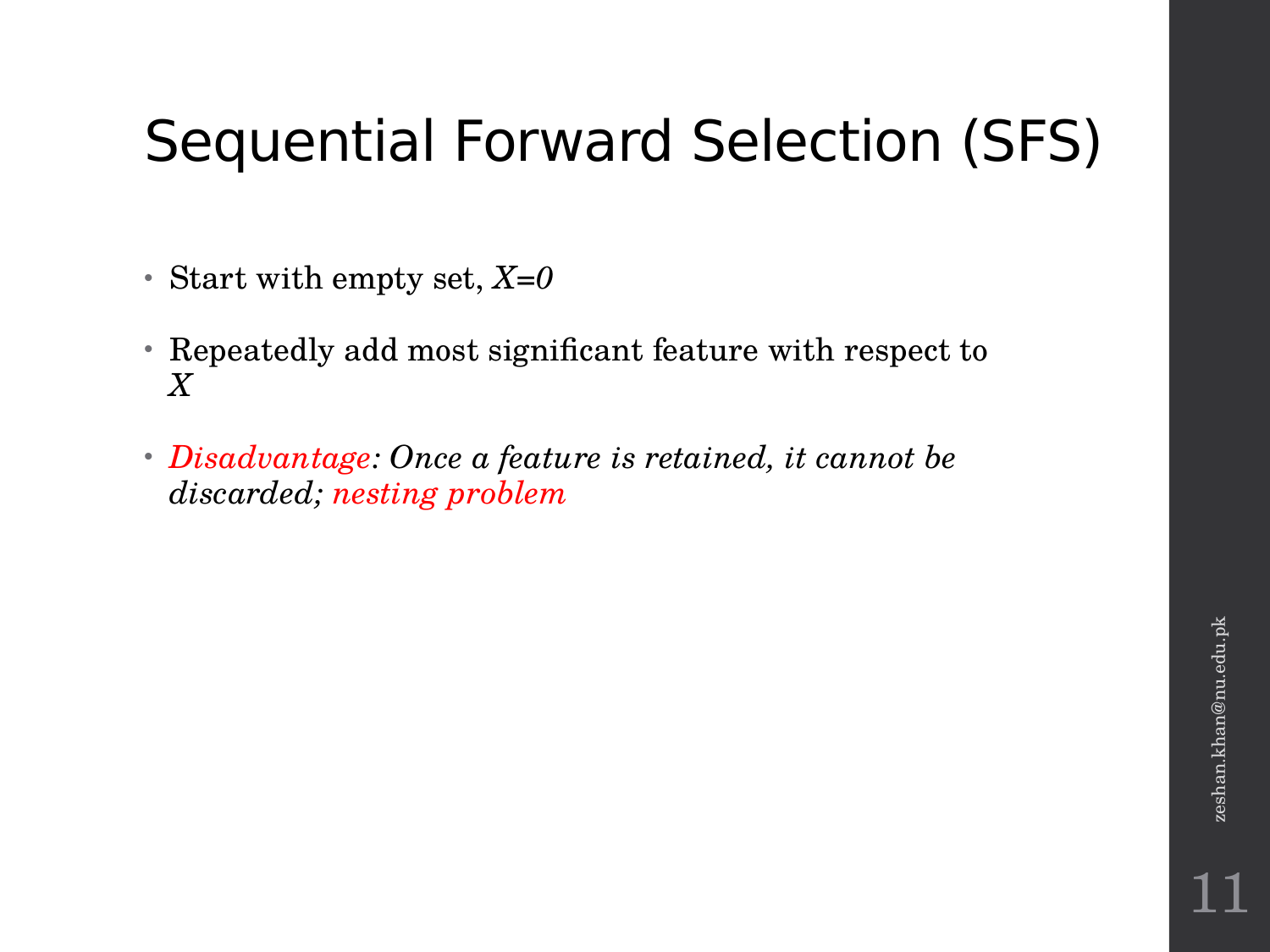

# Sequential Forward Selection (SFS)
Start with empty set, X=0
Repeatedly add most significant feature with respect to X
Disadvantage: Once a feature is retained, it cannot be discarded; nesting problem
zeshan.khan@nu.edu.pk
11